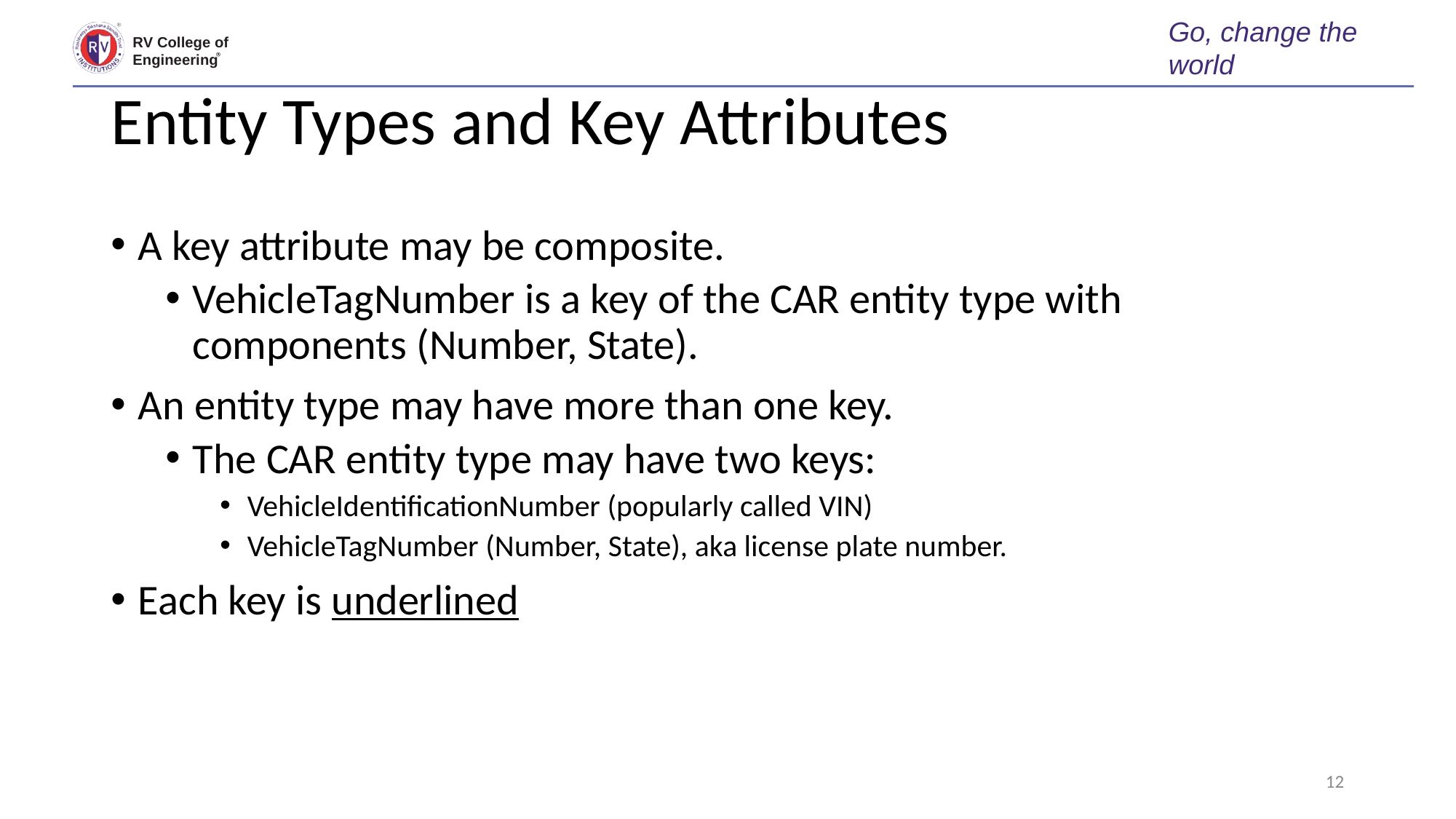

Go, change the world

RV College of
Engineering
# Entity Types and Key Attributes

A key attribute may be composite.
VehicleTagNumber is a key of the CAR entity type with components (Number, State).
An entity type may have more than one key.
The CAR entity type may have two keys:
VehicleIdentificationNumber (popularly called VIN)
VehicleTagNumber (Number, State), aka license plate number.
Each key is underlined

12